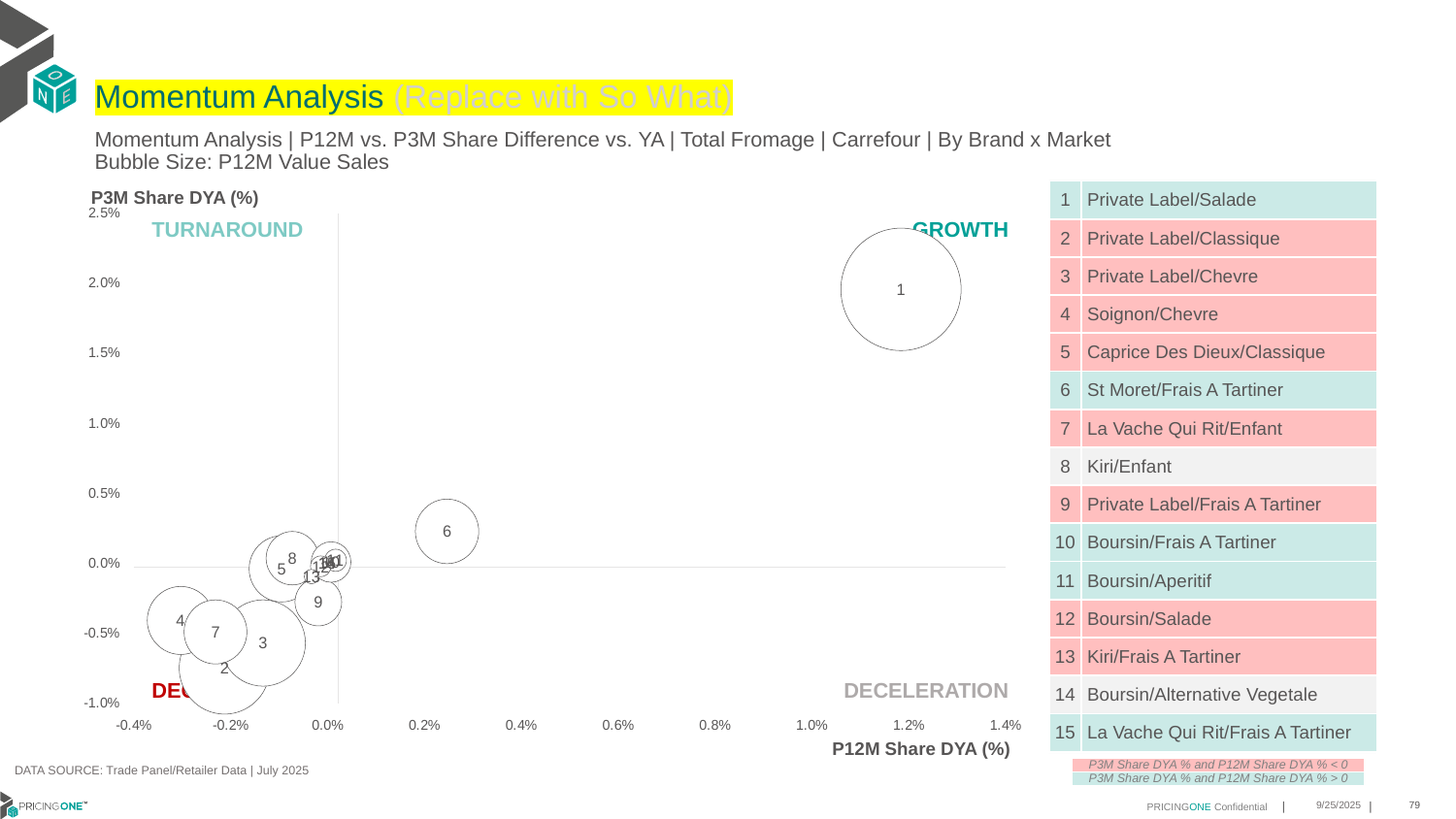

# Momentum Analysis (Replace with So What)
Momentum Analysis | P12M vs. P3M Share Difference vs. YA | Total Fromage | Carrefour | By Brand x Market
Bubble Size: P12M Value Sales

| 1 | Private Label/Salade |
| --- | --- |
| 2 | Private Label/Classique |
| 3 | Private Label/Chevre |
| 4 | Soignon/Chevre |
| 5 | Caprice Des Dieux/Classique |
| 6 | St Moret/Frais A Tartiner |
| 7 | La Vache Qui Rit/Enfant |
| 8 | Kiri/Enfant |
| 9 | Private Label/Frais A Tartiner |
| 10 | Boursin/Frais A Tartiner |
| 11 | Boursin/Aperitif |
| 12 | Boursin/Salade |
| 13 | Kiri/Frais A Tartiner |
| 14 | Boursin/Alternative Vegetale |
| 15 | La Vache Qui Rit/Frais A Tartiner |
P3M Share DYA (%)

### Chart

| Category | P3M Value Share |
|---|---|
TURNAROUND
GROWTH
DECLINE
DECELERATION
P12M Share DYA (%)
DATA SOURCE: Trade Panel/Retailer Data | July 2025
| P3M Share DYA % and P12M Share DYA % < 0 |
| --- |
| P3M Share DYA % and P12M Share DYA % > 0 |

9/25/2025
79